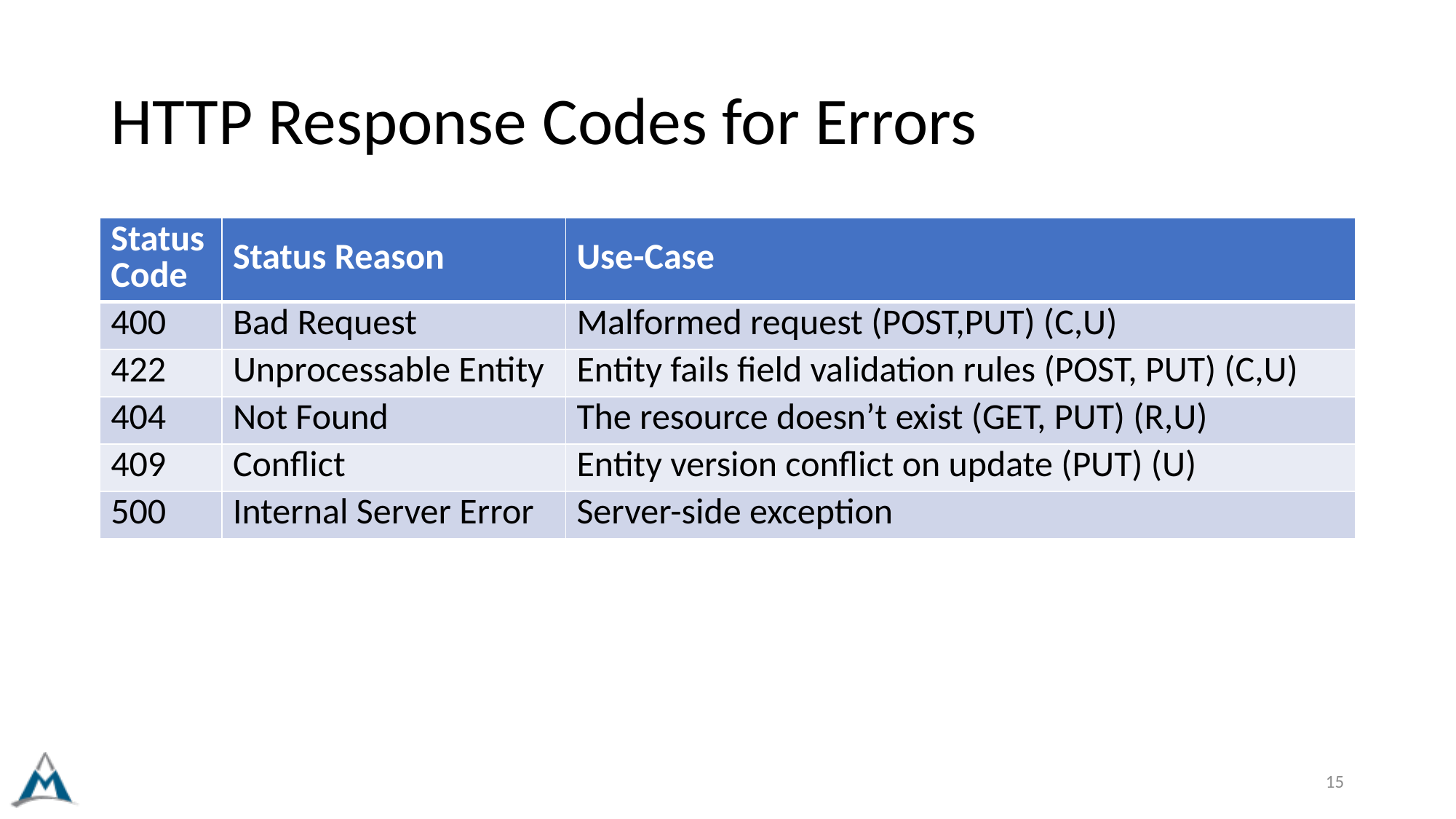

# HTTP Response Codes for Errors
| Status Code | Status Reason | Use-Case |
| --- | --- | --- |
| 400 | Bad Request | Malformed request (POST,PUT) (C,U) |
| 422 | Unprocessable Entity | Entity fails field validation rules (POST, PUT) (C,U) |
| 404 | Not Found | The resource doesn’t exist (GET, PUT) (R,U) |
| 409 | Conflict | Entity version conflict on update (PUT) (U) |
| 500 | Internal Server Error | Server-side exception |
15